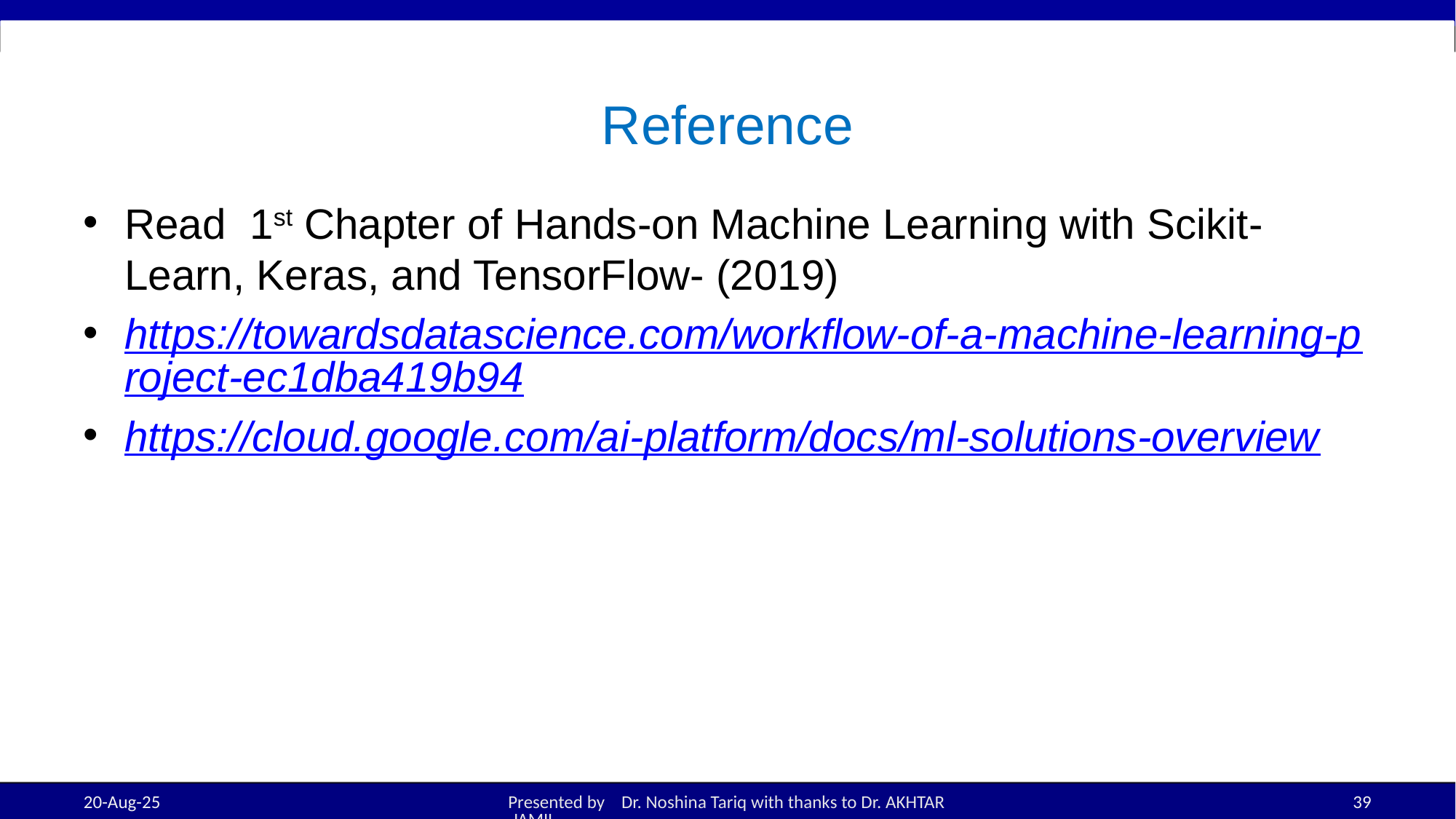

# Reference
Read  1st Chapter of Hands-on Machine Learning with Scikit-Learn, Keras, and TensorFlow- (2019)
https://towardsdatascience.com/workflow-of-a-machine-learning-project-ec1dba419b94
https://cloud.google.com/ai-platform/docs/ml-solutions-overview

20-Aug-25
Presented by    Dr. Noshina Tariq with thanks to Dr. AKHTAR JAMIL
39